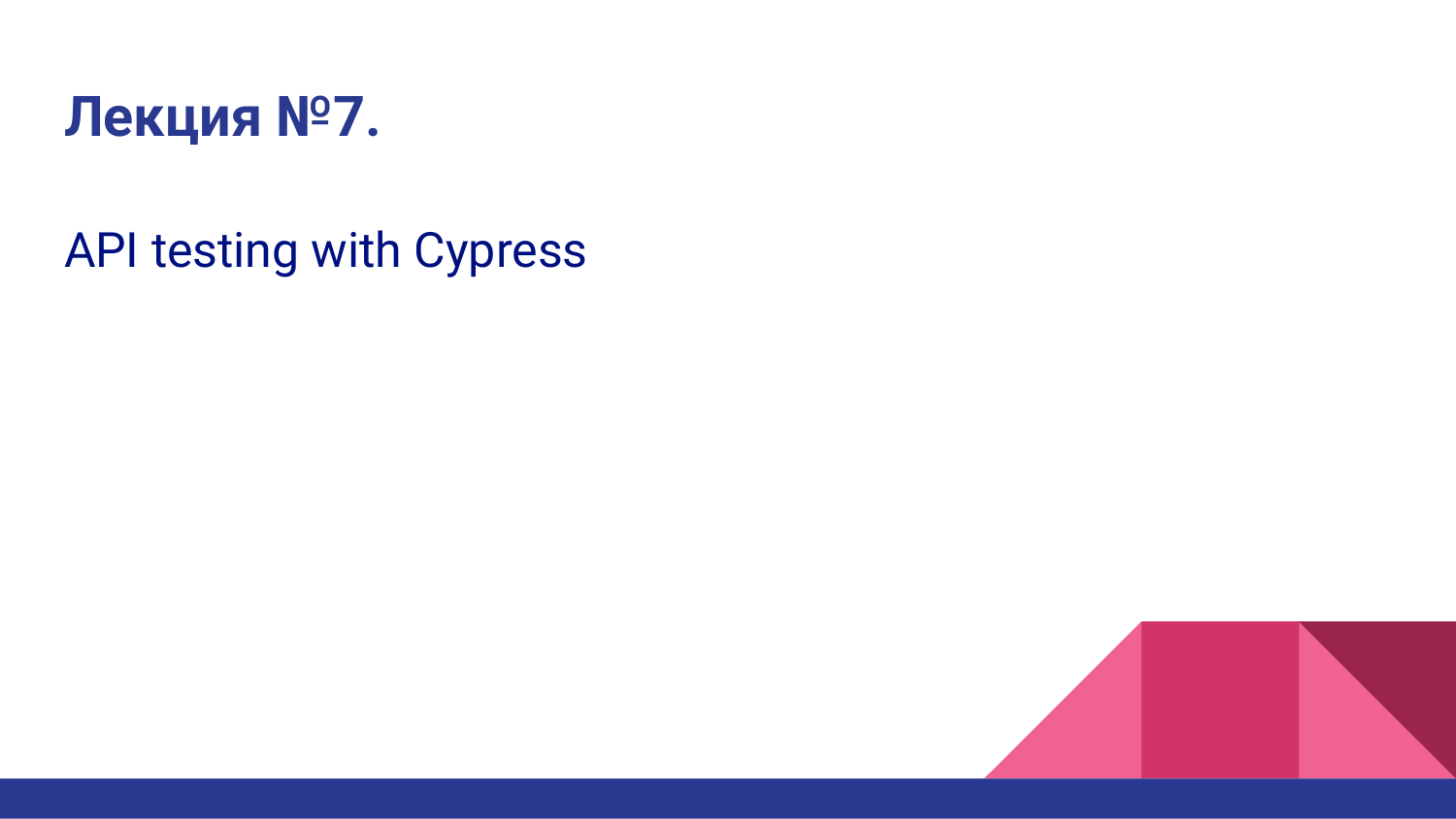

# Лекция №7.
API testing with Cypress